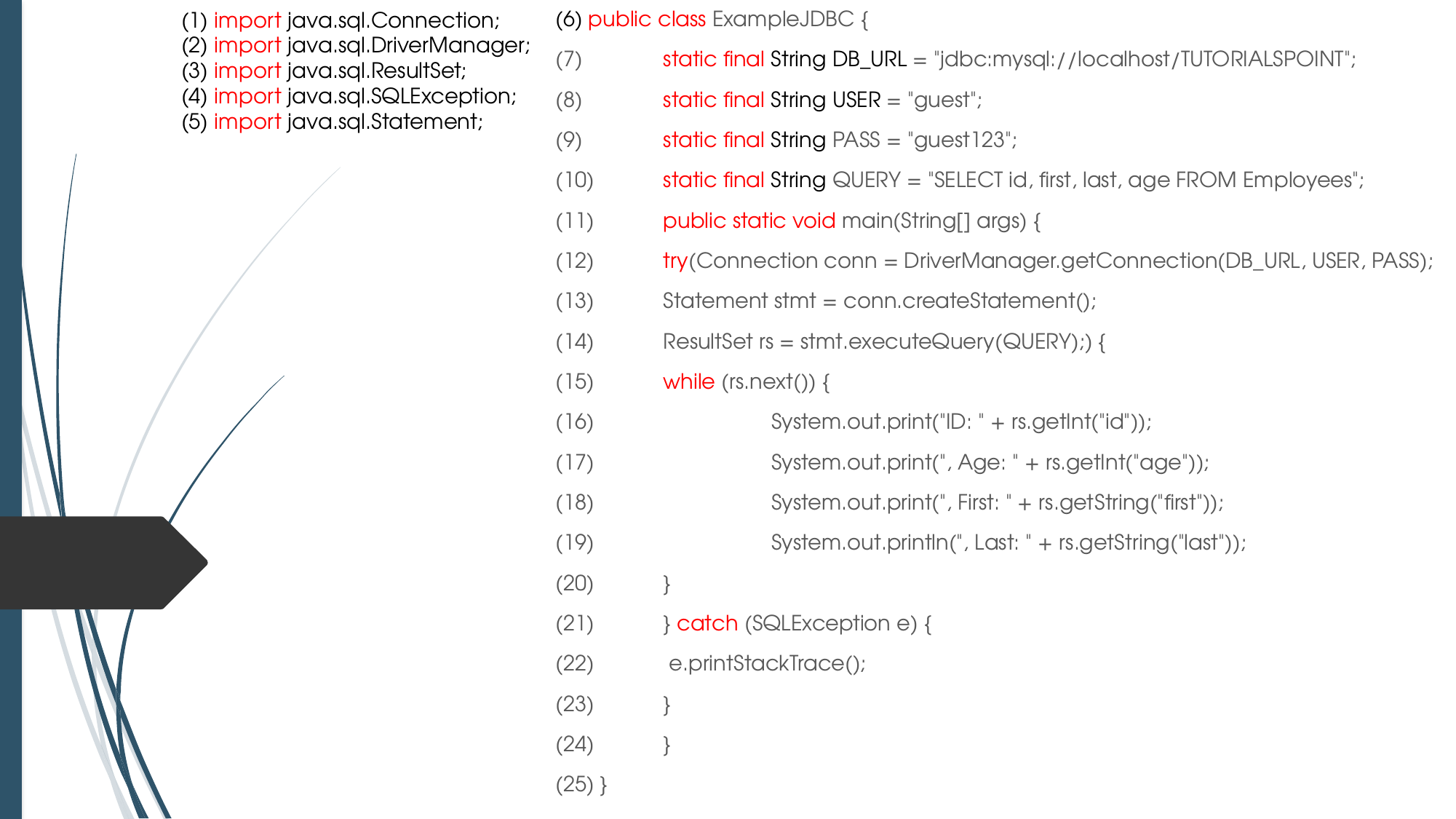

(6) public class ExampleJDBC {
(7)	static final String DB_URL = "jdbc:mysql://localhost/TUTORIALSPOINT";
(8)	static final String USER = "guest";
(9)	static final String PASS = "guest123";
(10)	static final String QUERY = "SELECT id, first, last, age FROM Employees";
(11)	public static void main(String[] args) {
(12)		try(Connection conn = DriverManager.getConnection(DB_URL, USER, PASS);
(13)			Statement stmt = conn.createStatement();
(14)			ResultSet rs = stmt.executeQuery(QUERY);) {
(15)         			while (rs.next()) {
(16)            				System.out.print("ID: " + rs.getInt("id"));
(17)            				System.out.print(", Age: " + rs.getInt("age"));
(18)            				System.out.print(", First: " + rs.getString("first"));
(19)            				System.out.println(", Last: " + rs.getString("last"));
(20)			}
(21)		} catch (SQLException e) {
(22)			 e.printStackTrace();
(23)      		}
(24)	}
(25) }
(1) import java.sql.Connection;
(2) import java.sql.DriverManager;
(3) import java.sql.ResultSet;
(4) import java.sql.SQLException;
(5) import java.sql.Statement;